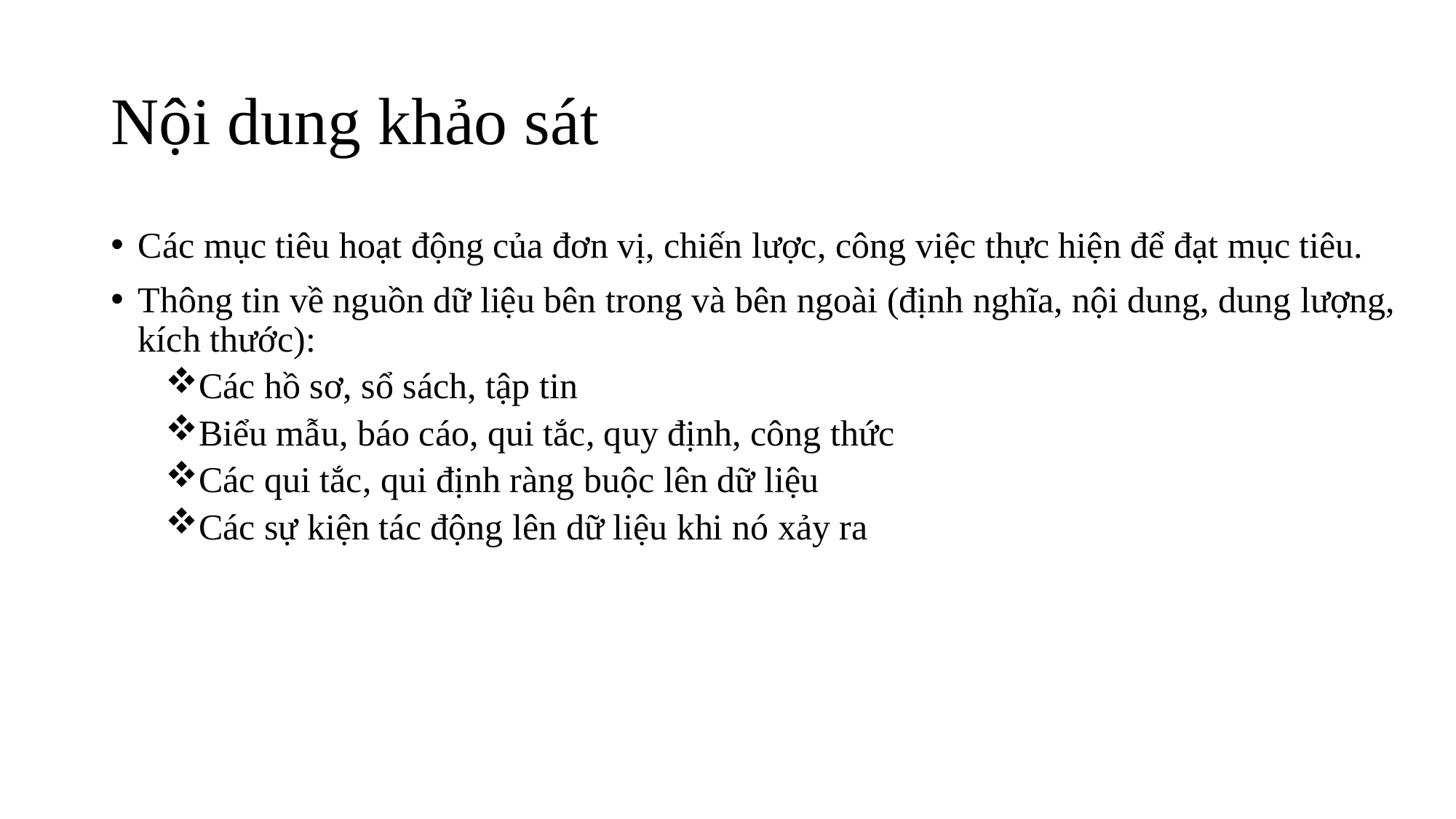

# Nội dung khảo sát
Các mục tiêu hoạt động của đơn vị, chiến lược, công việc thực hiện để đạt mục tiêu.
Thông tin về nguồn dữ liệu bên trong và bên ngoài (định nghĩa, nội dung, dung lượng, kích thước):
Các hồ sơ, sổ sách, tập tin
Biểu mẫu, báo cáo, qui tắc, quy định, công thức
Các qui tắc, qui định ràng buộc lên dữ liệu
Các sự kiện tác động lên dữ liệu khi nó xảy ra